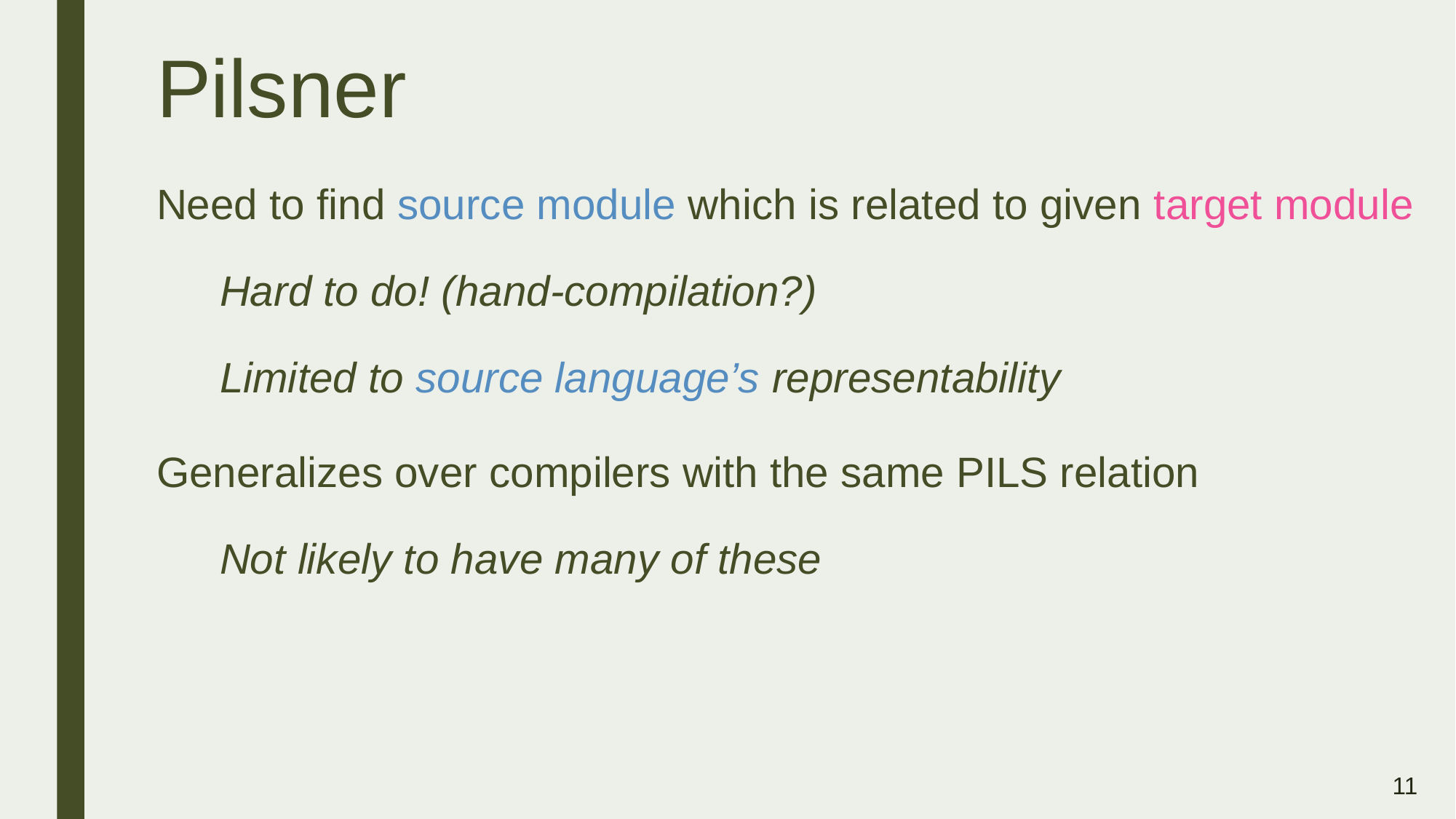

# Pilsner
Need to find source module which is related to given target module
Hard to do! (hand-compilation?)
Limited to source language’s representability
Generalizes over compilers with the same PILS relation
Not likely to have many of these
11